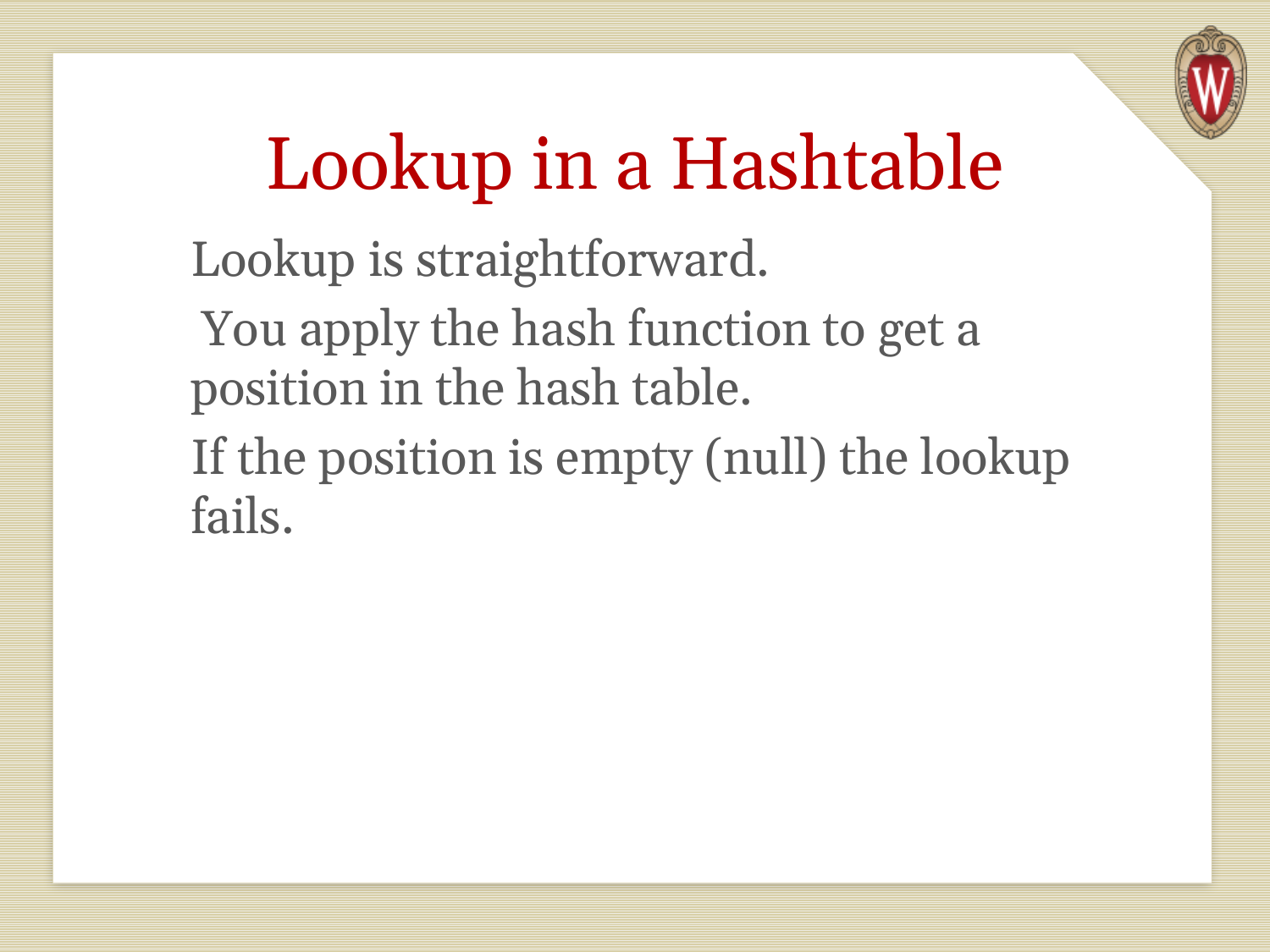

# Lookup in a Hashtable
Lookup is straightforward.
 You apply the hash function to get a position in the hash table.
If the position is empty (null) the lookup fails.